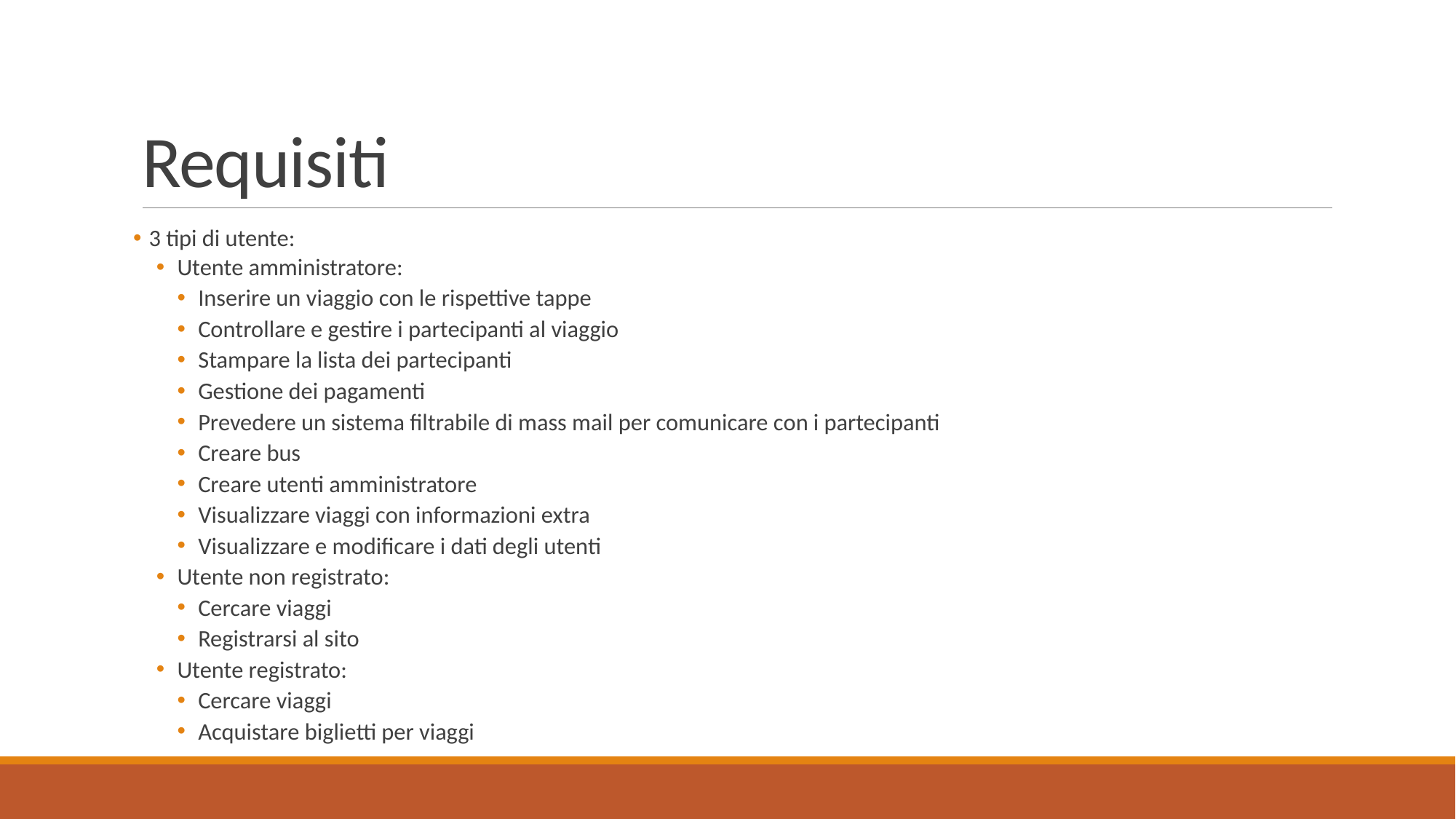

# Requisiti
 3 tipi di utente:
Utente amministratore:
Inserire un viaggio con le rispettive tappe
Controllare e gestire i partecipanti al viaggio
Stampare la lista dei partecipanti
Gestione dei pagamenti
Prevedere un sistema filtrabile di mass mail per comunicare con i partecipanti
Creare bus
Creare utenti amministratore
Visualizzare viaggi con informazioni extra
Visualizzare e modificare i dati degli utenti
Utente non registrato:
Cercare viaggi
Registrarsi al sito
Utente registrato:
Cercare viaggi
Acquistare biglietti per viaggi